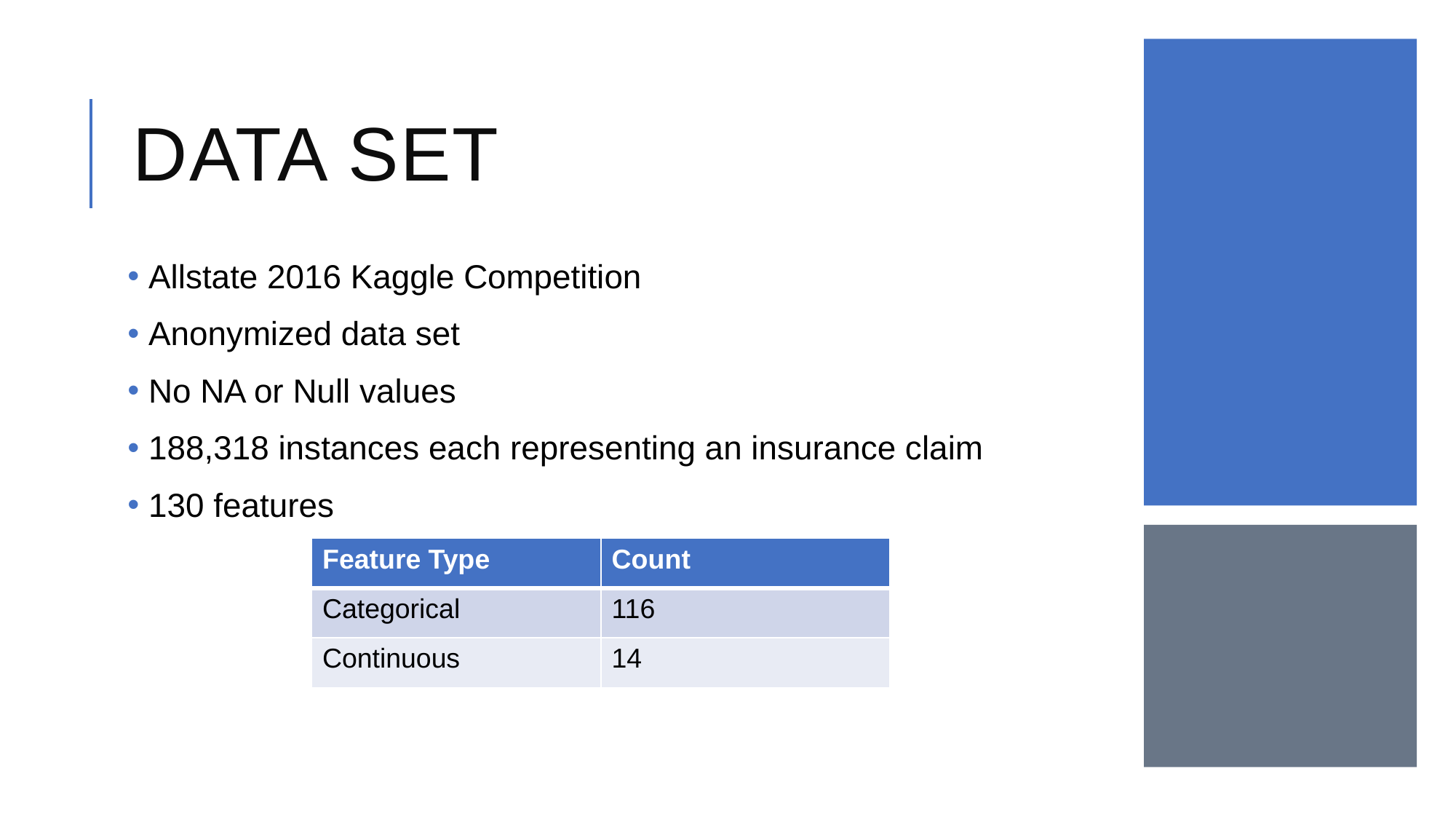

# Data set
 Allstate 2016 Kaggle Competition
 Anonymized data set
 No NA or Null values
 188,318 instances each representing an insurance claim
 130 features

| Feature Type | Count |
| --- | --- |
| Categorical | 116 |
| Continuous | 14 |